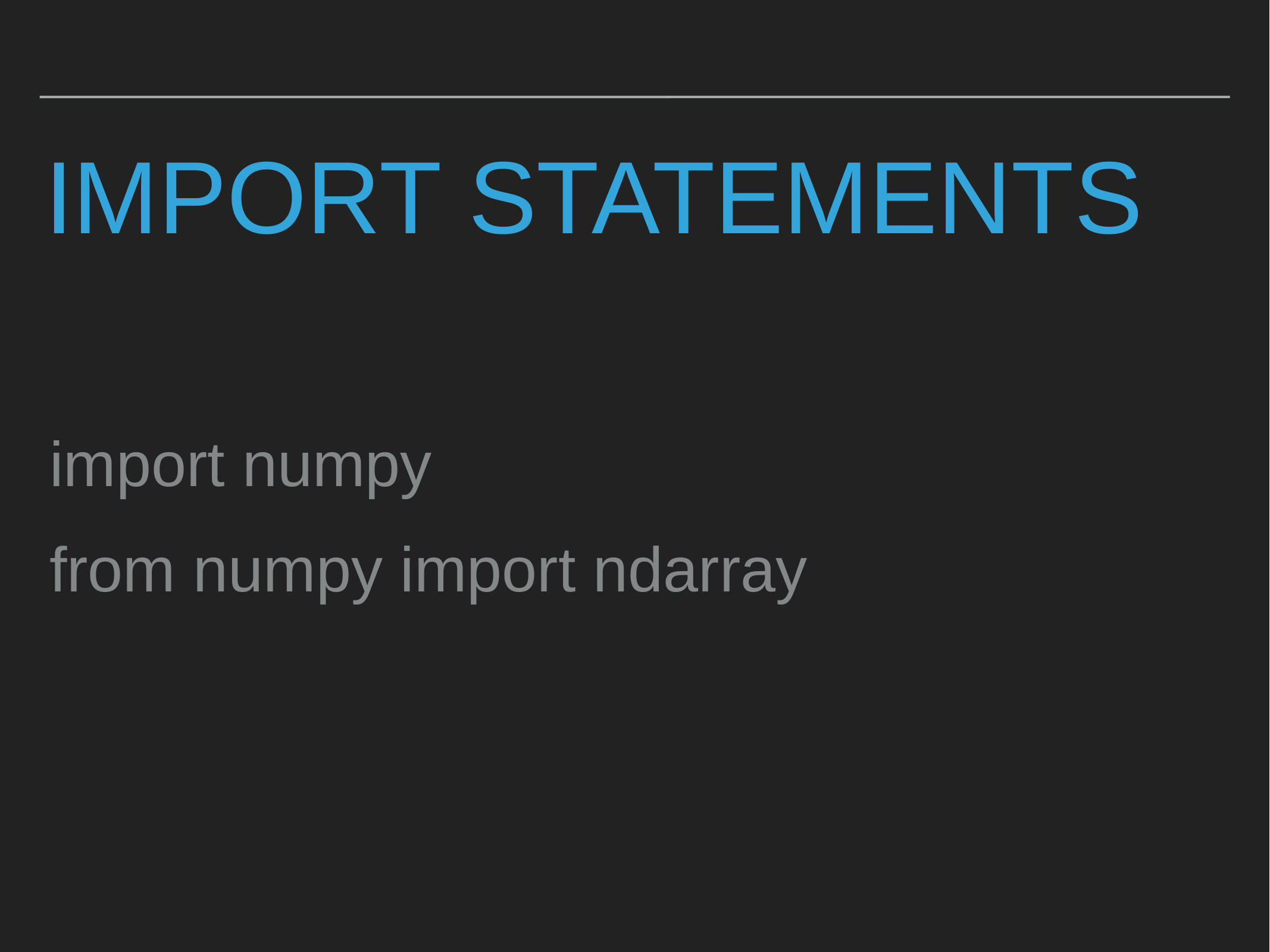

# Import Statements
import numpy
from numpy import ndarray